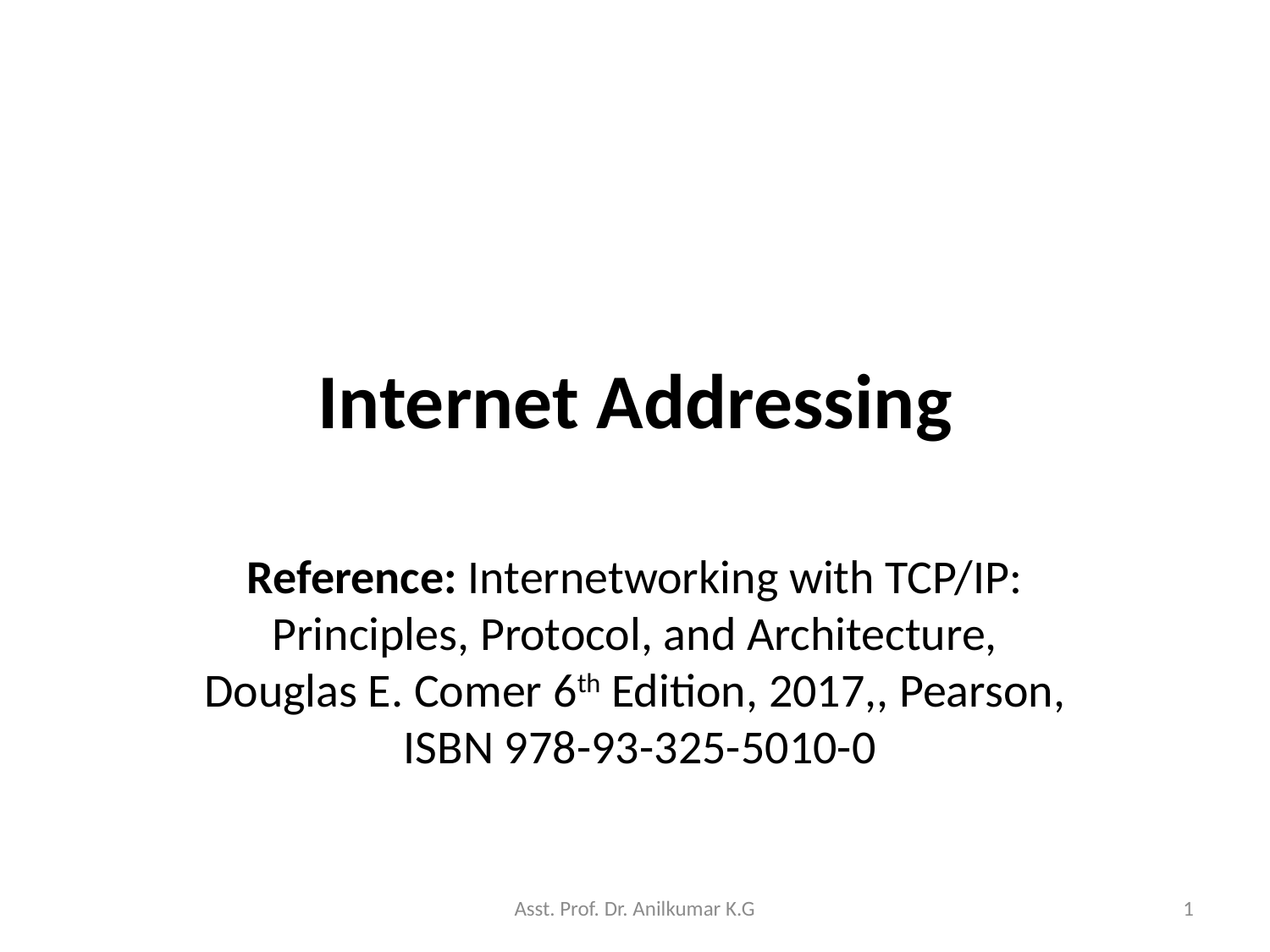

# Internet Addressing
Reference: Internetworking with TCP/IP: Principles, Protocol, and Architecture, Douglas E. Comer 6th Edition, 2017,, Pearson,  ISBN 978-93-325-5010-0
Asst. Prof. Dr. Anilkumar K.G
1